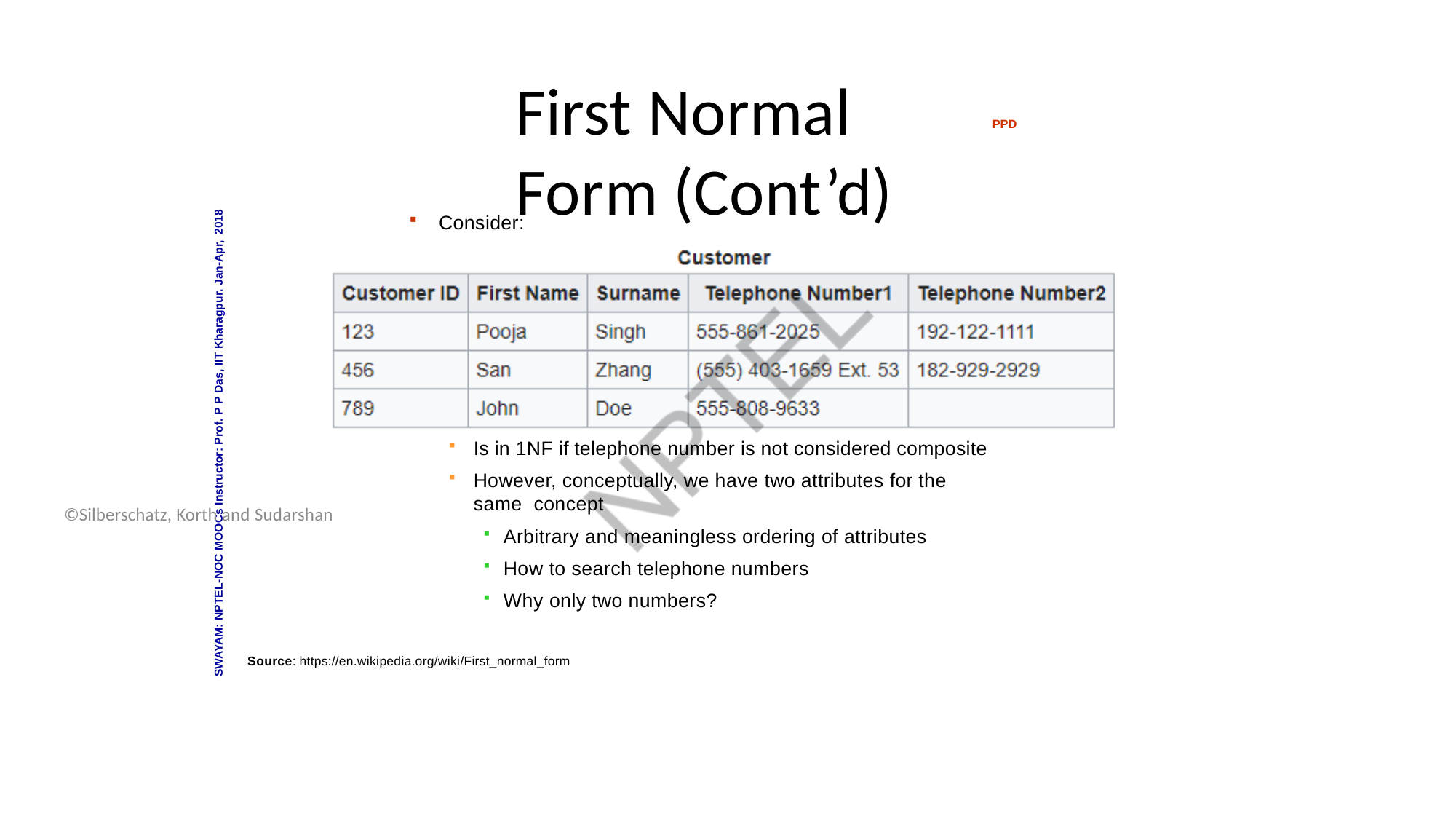

Database System Concepts - 6th Edition
16.16
©Silberschatz, Korth and Sudarshan
# First Normal Form (Cont’d)
PPD
SWAYAM: NPTEL-NOC MOOCs Instructor: Prof. P P Das, IIT Kharagpur. Jan-Apr, 2018
Consider:

Is in 1NF if telephone number is not considered composite
However, conceptually, we have two attributes for the same  concept
Arbitrary and meaningless ordering of attributes
How to search telephone numbers
Why only two numbers?
Source: https://en.wikipedia.org/wiki/First_normal_form